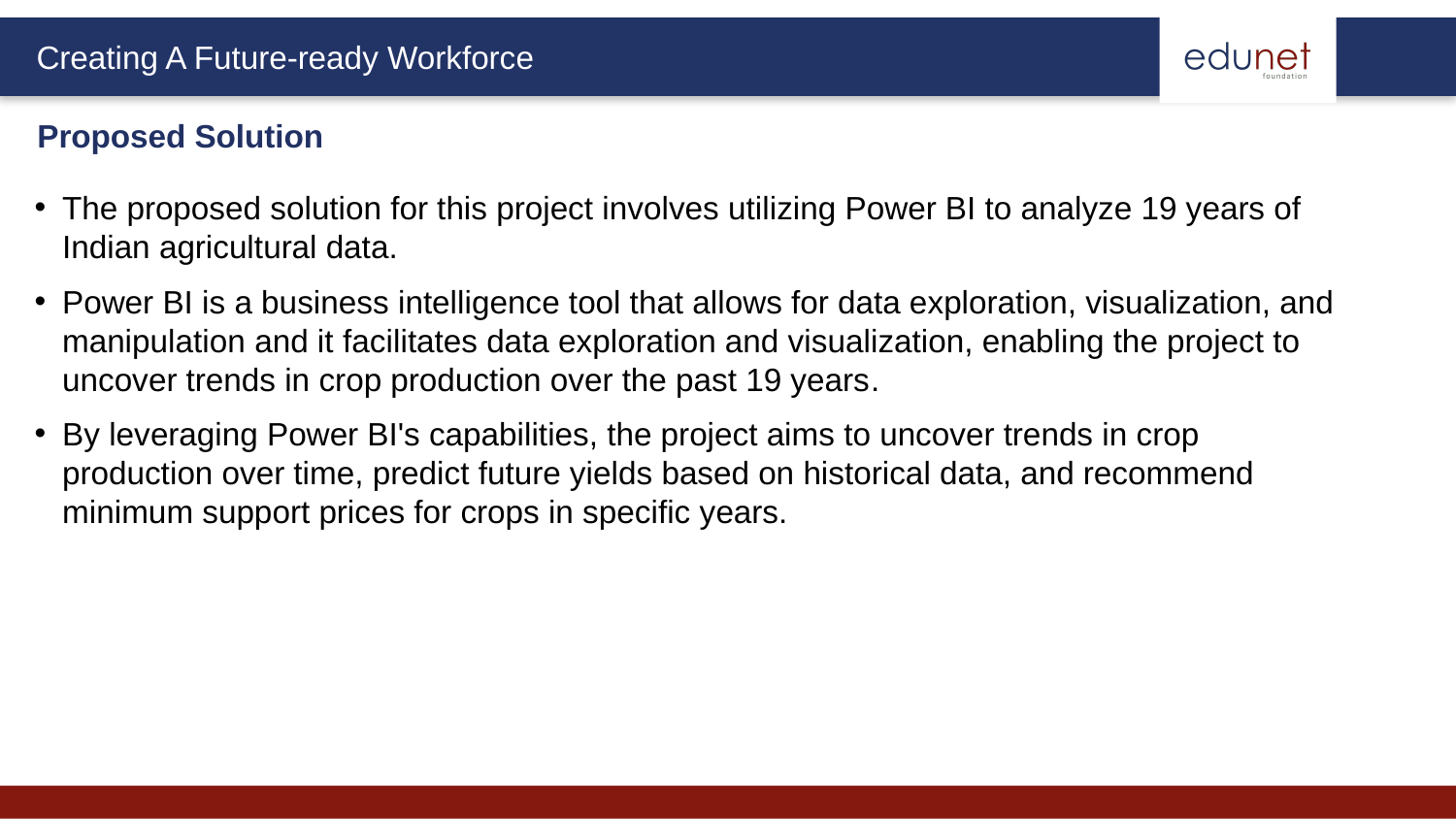

Proposed Solution
The proposed solution for this project involves utilizing Power BI to analyze 19 years of Indian agricultural data.
Power BI is a business intelligence tool that allows for data exploration, visualization, and manipulation and it facilitates data exploration and visualization, enabling the project to uncover trends in crop production over the past 19 years.
By leveraging Power BI's capabilities, the project aims to uncover trends in crop production over time, predict future yields based on historical data, and recommend minimum support prices for crops in specific years.